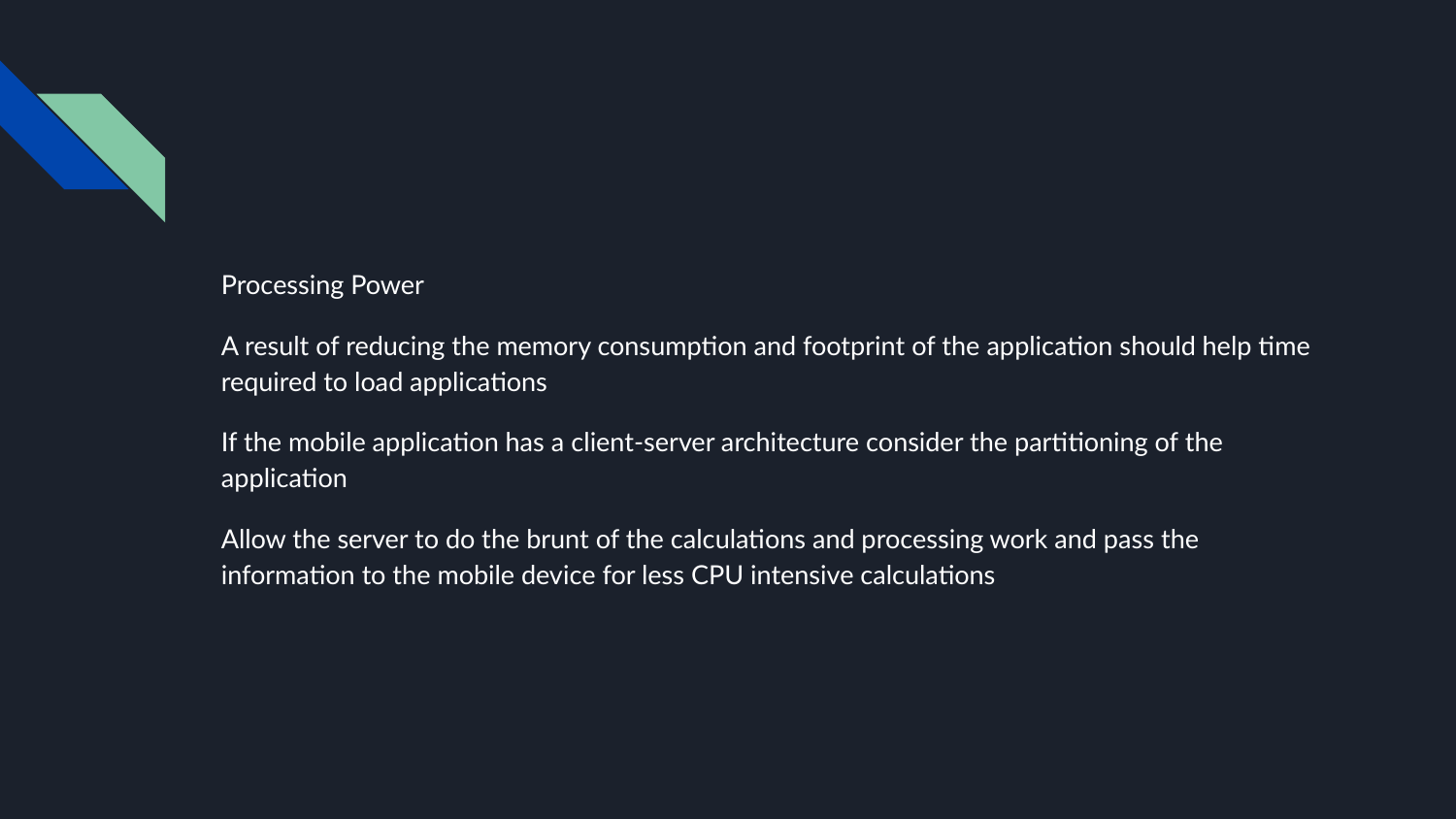

Processing Power
A result of reducing the memory consumption and footprint of the application should help time required to load applications
If the mobile application has a client-server architecture consider the partitioning of the application
Allow the server to do the brunt of the calculations and processing work and pass the information to the mobile device for less CPU intensive calculations